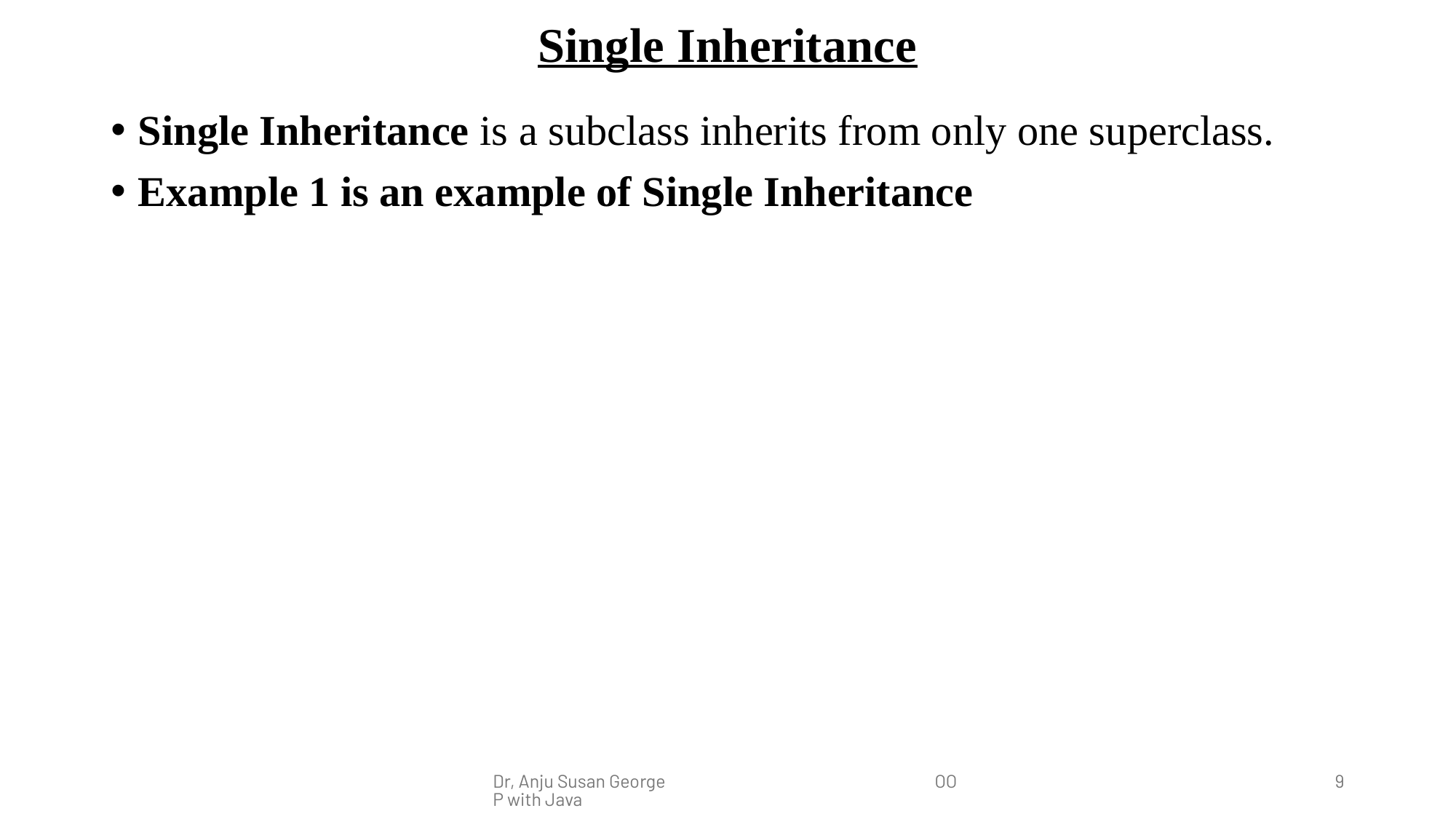

# Single Inheritance
Single Inheritance is a subclass inherits from only one superclass.
Example 1 is an example of Single Inheritance
Dr, Anju Susan George                                                                          OOP with Java
9